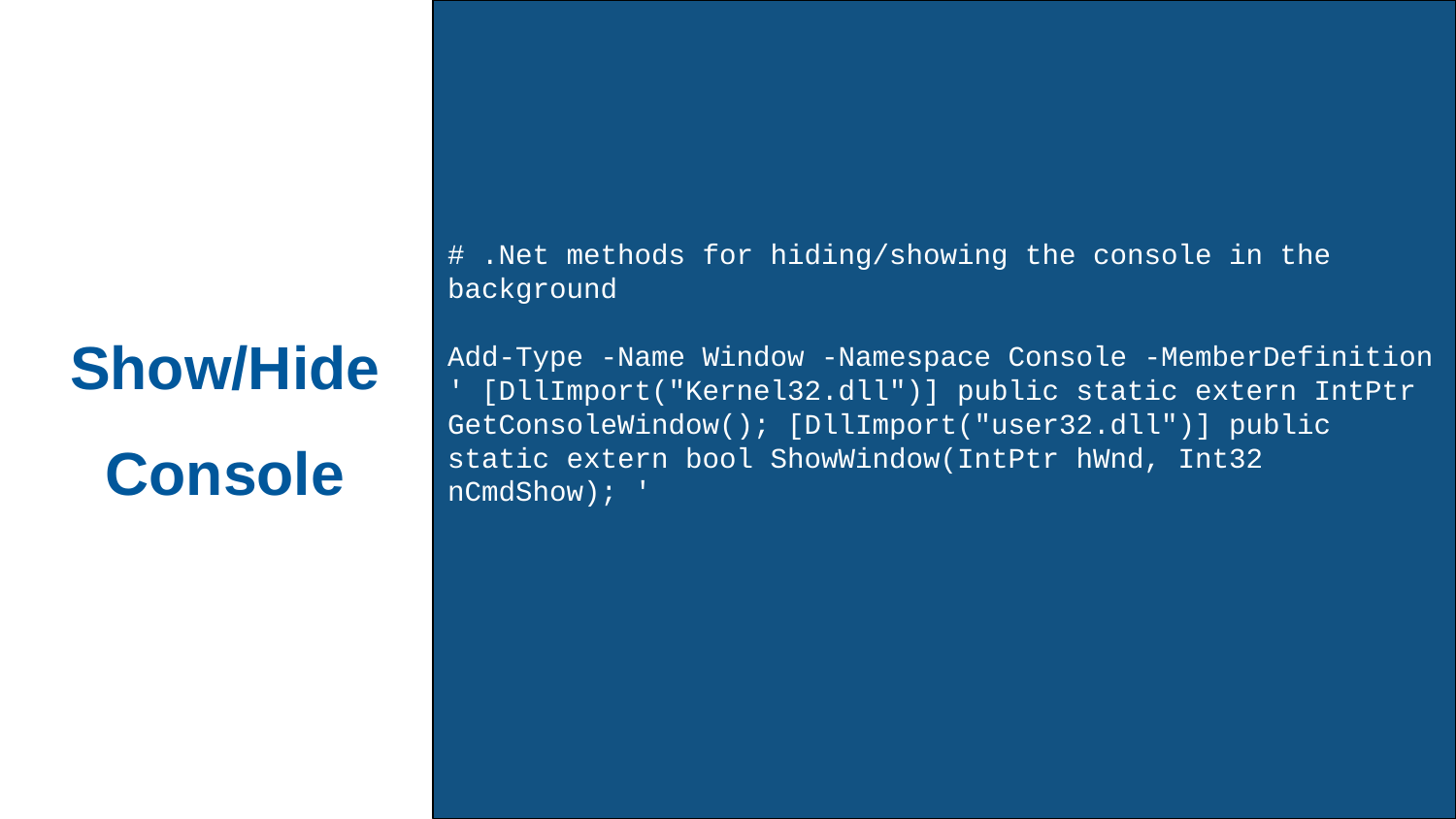

# .Net methods for hiding/showing the console in the background Add-Type -Name Window -Namespace Console -MemberDefinition ' [DllImport("Kernel32.dll")] public static extern IntPtr GetConsoleWindow(); [DllImport("user32.dll")] public static extern bool ShowWindow(IntPtr hWnd, Int32 nCmdShow); '

# Show/Hide
Console